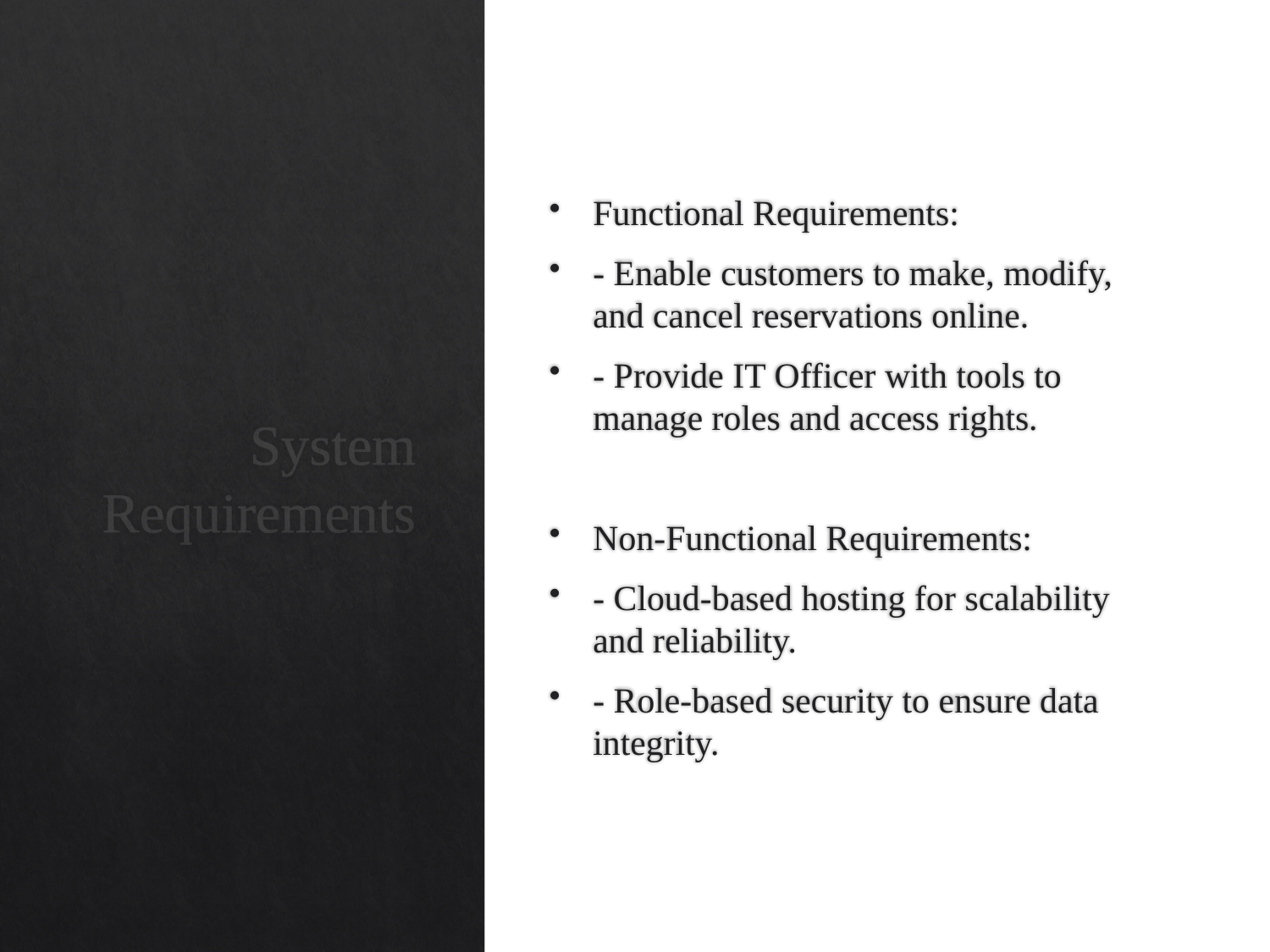

Functional Requirements:
- Enable customers to make, modify, and cancel reservations online.
- Provide IT Officer with tools to manage roles and access rights.

Non-Functional Requirements:
- Cloud-based hosting for scalability and reliability.
- Role-based security to ensure data integrity.
# System Requirements